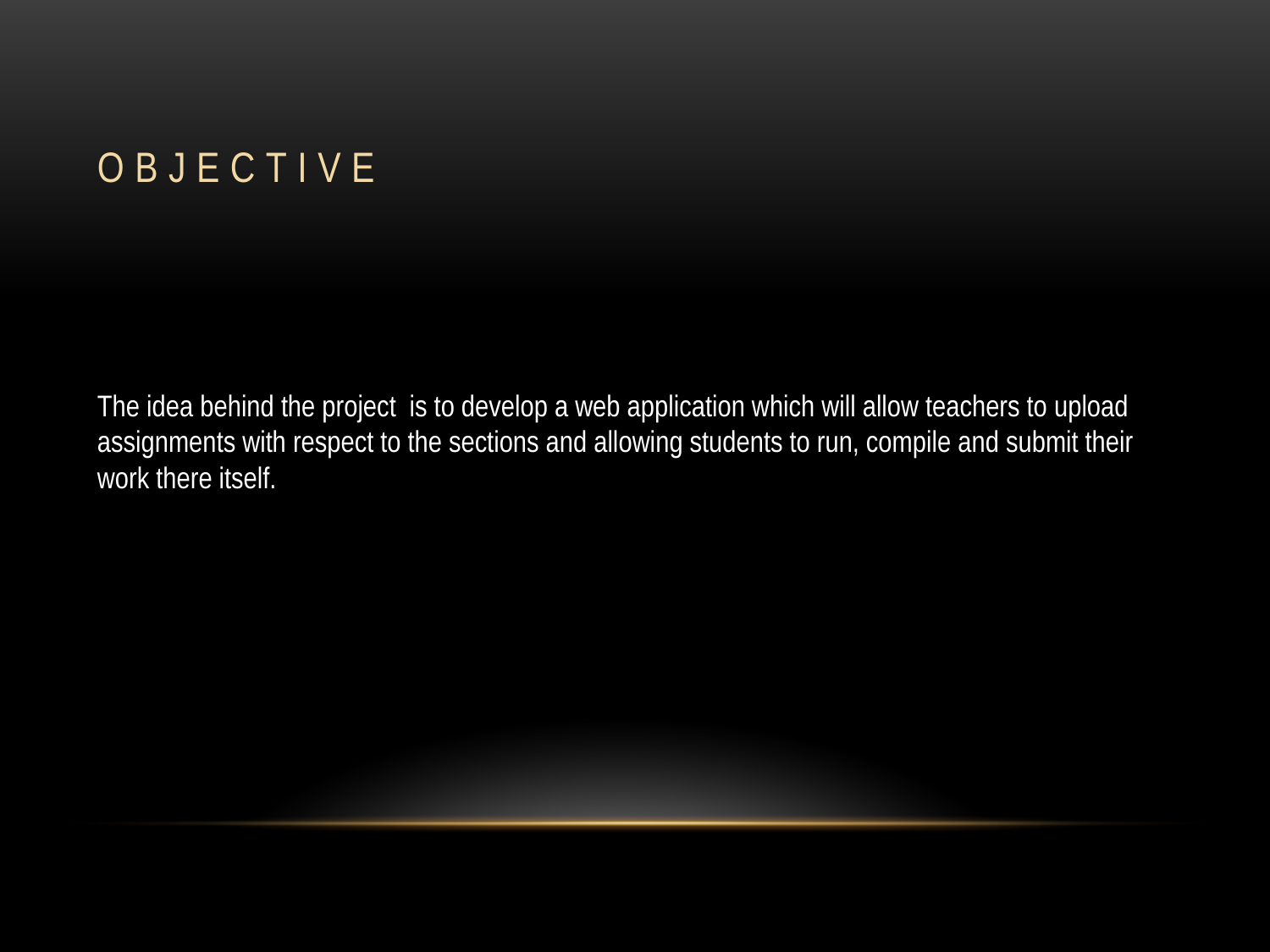

# OBJECTIVE

The idea behind the project  is to develop a web application which will allow teachers to upload  assignments with respect to the sections and allowing students to run, compile and submit their work there itself.